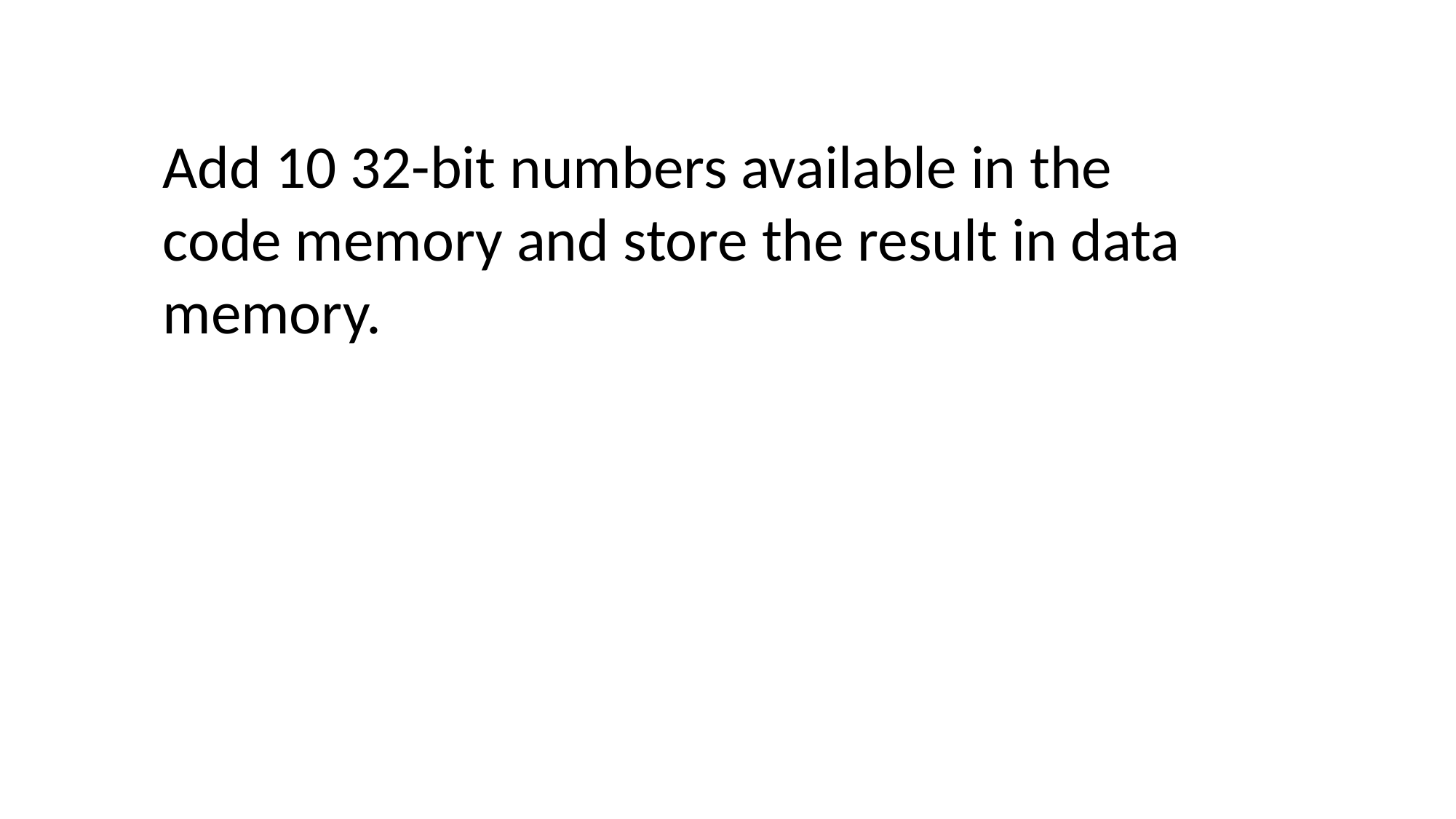

Add 10 32-bit numbers available in the code memory and store the result in data memory.